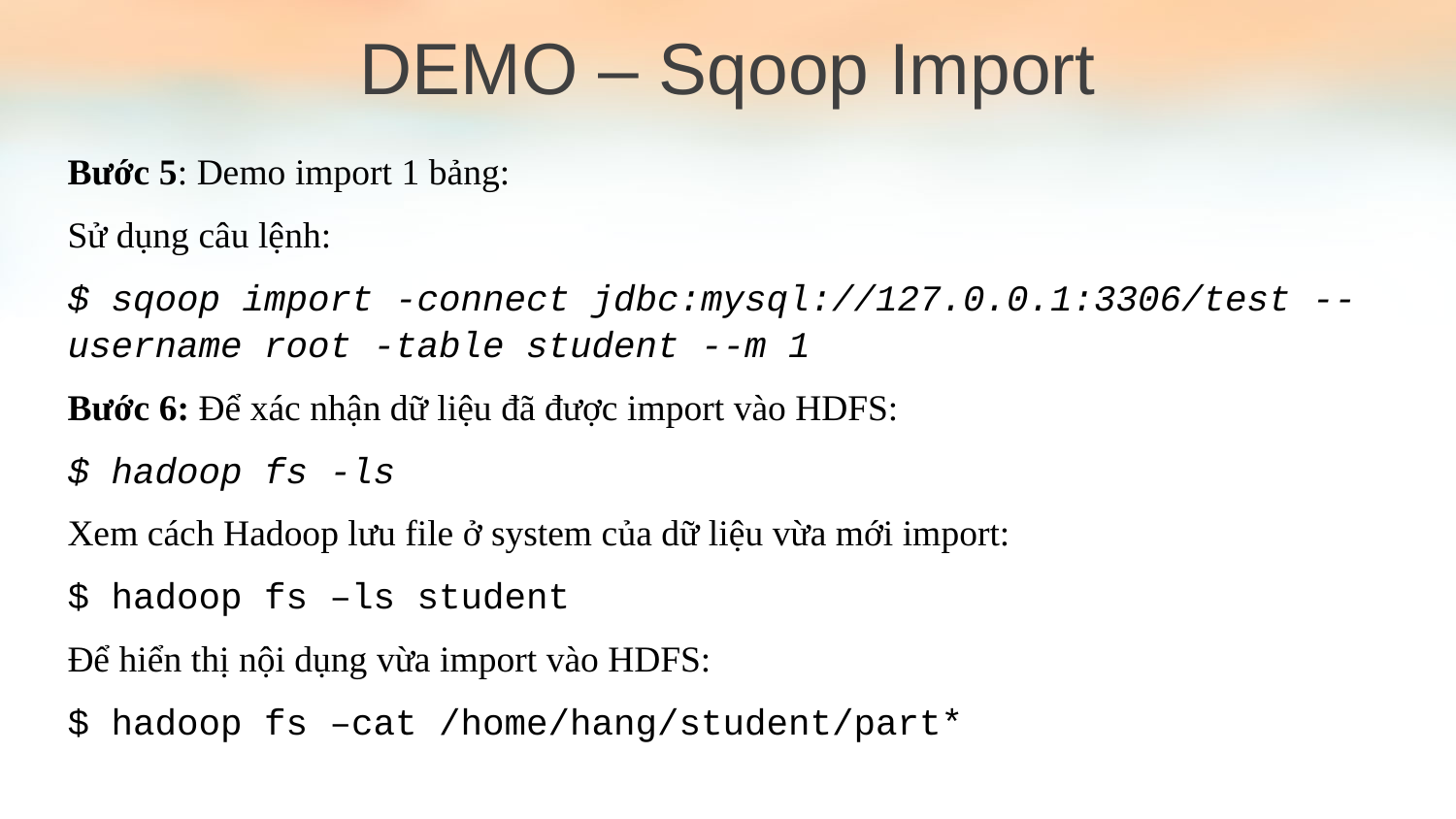

DEMO – Sqoop Import
Bước 5: Demo import 1 bảng:
Sử dụng câu lệnh:
$ sqoop import -connect jdbc:mysql://127.0.0.1:3306/test --username root -table student --m 1
Bước 6: Để xác nhận dữ liệu đã được import vào HDFS:
$ hadoop fs -ls
Xem cách Hadoop lưu file ở system của dữ liệu vừa mới import:
$ hadoop fs –ls student
Để hiển thị nội dụng vừa import vào HDFS:
$ hadoop fs –cat /home/hang/student/part*